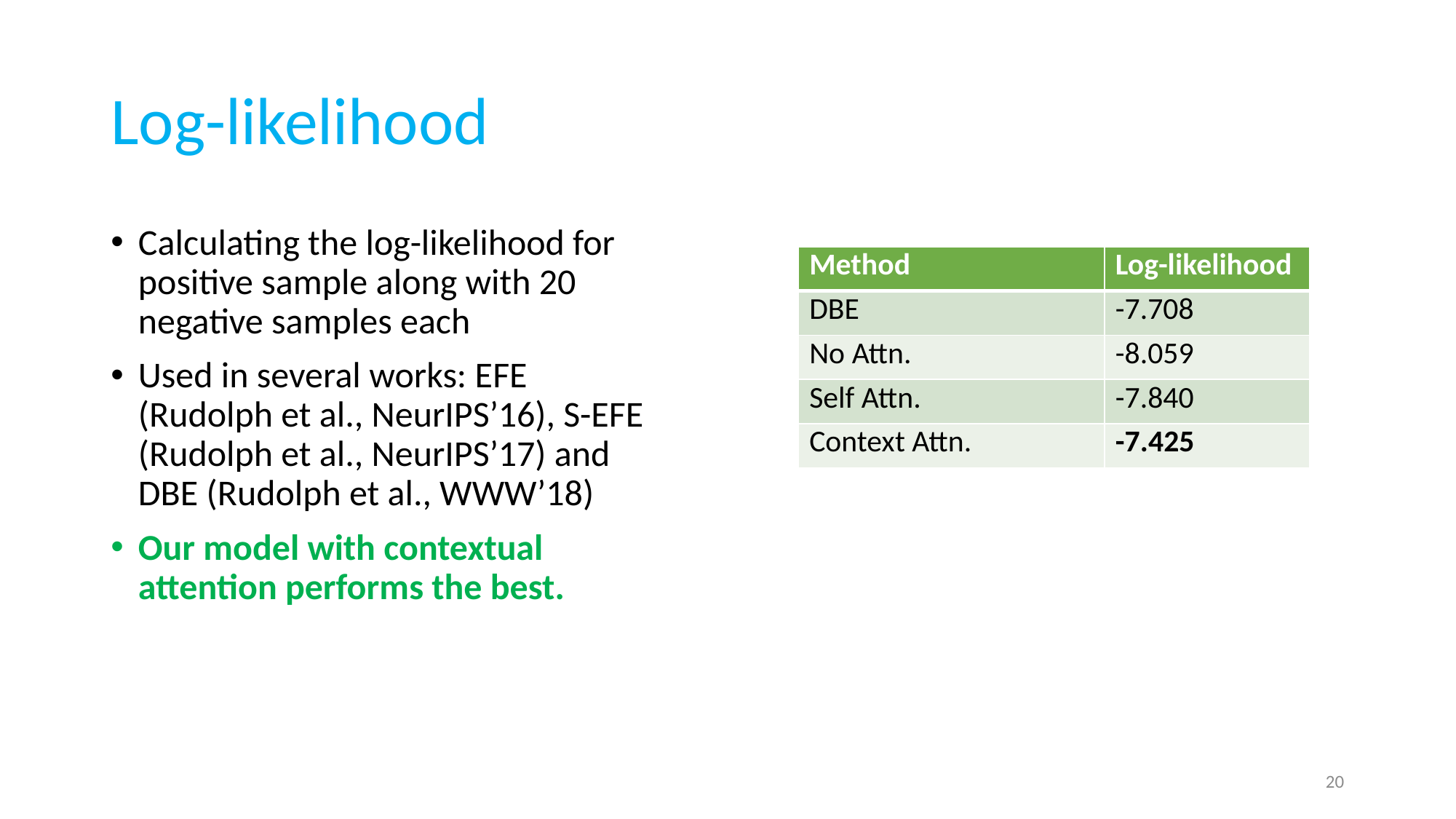

# Log-likelihood
Calculating the log-likelihood for positive sample along with 20 negative samples each
Used in several works: EFE (Rudolph et al., NeurIPS’16), S-EFE (Rudolph et al., NeurIPS’17) and DBE (Rudolph et al., WWW’18)
Our model with contextual attention performs the best.
| Method | Log-likelihood |
| --- | --- |
| DBE | -7.708 |
| No Attn. | -8.059 |
| Self Attn. | -7.840 |
| Context Attn. | -7.425 |
20